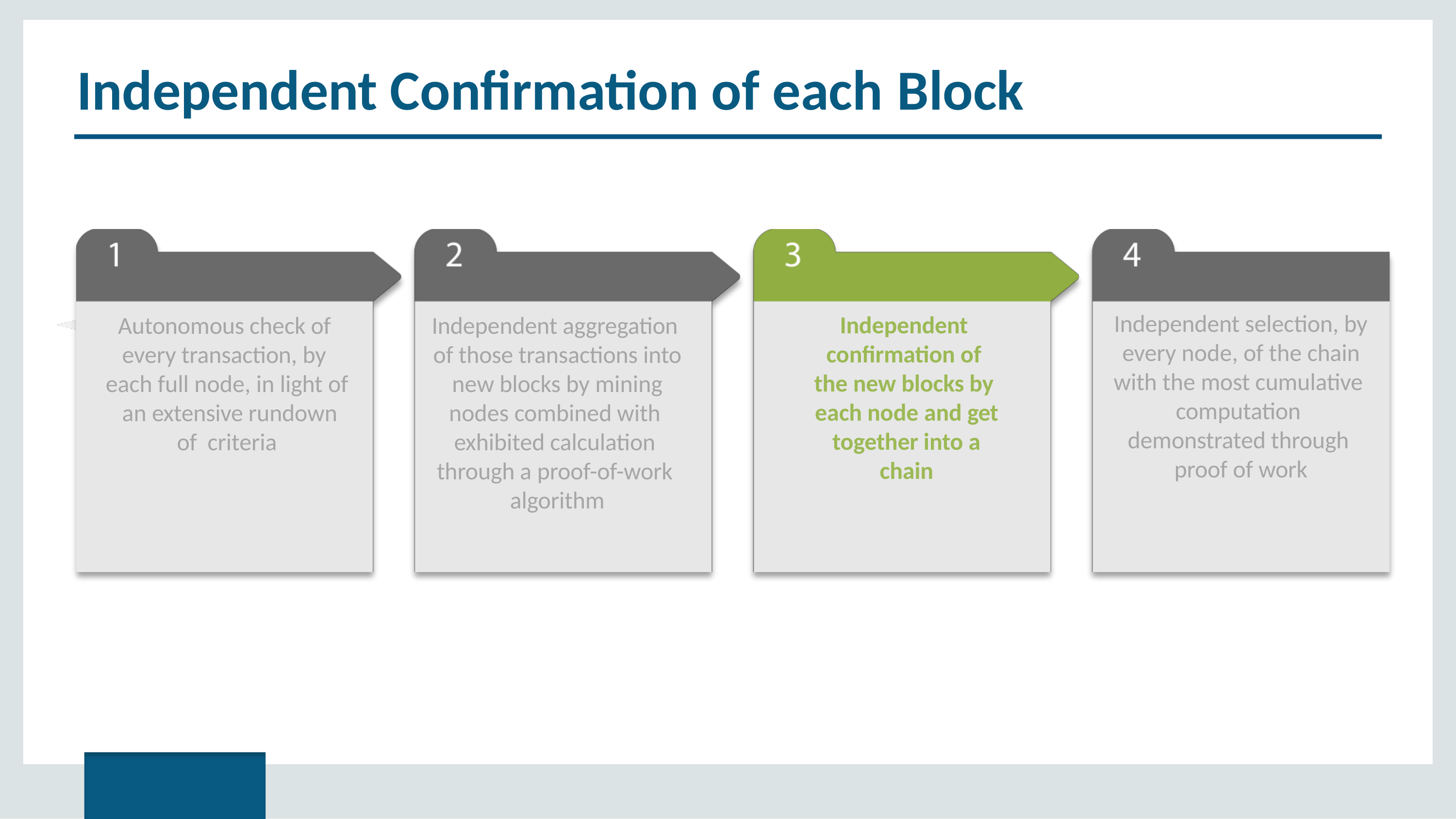

# Independent Confirmation of each Block

Independent selection, by  every node, of the chain  with the most cumulative  computation  demonstrated through  proof of work
Independent  confirmation of  the new blocks by  each node and get  together into a  chain
Independent aggregation  of those transactions into  new blocks by mining  nodes combined with  exhibited calculation  through a proof-of-work  algorithm
Autonomous check of  every transaction, by  each full node, in light of  an extensive rundown of  criteria